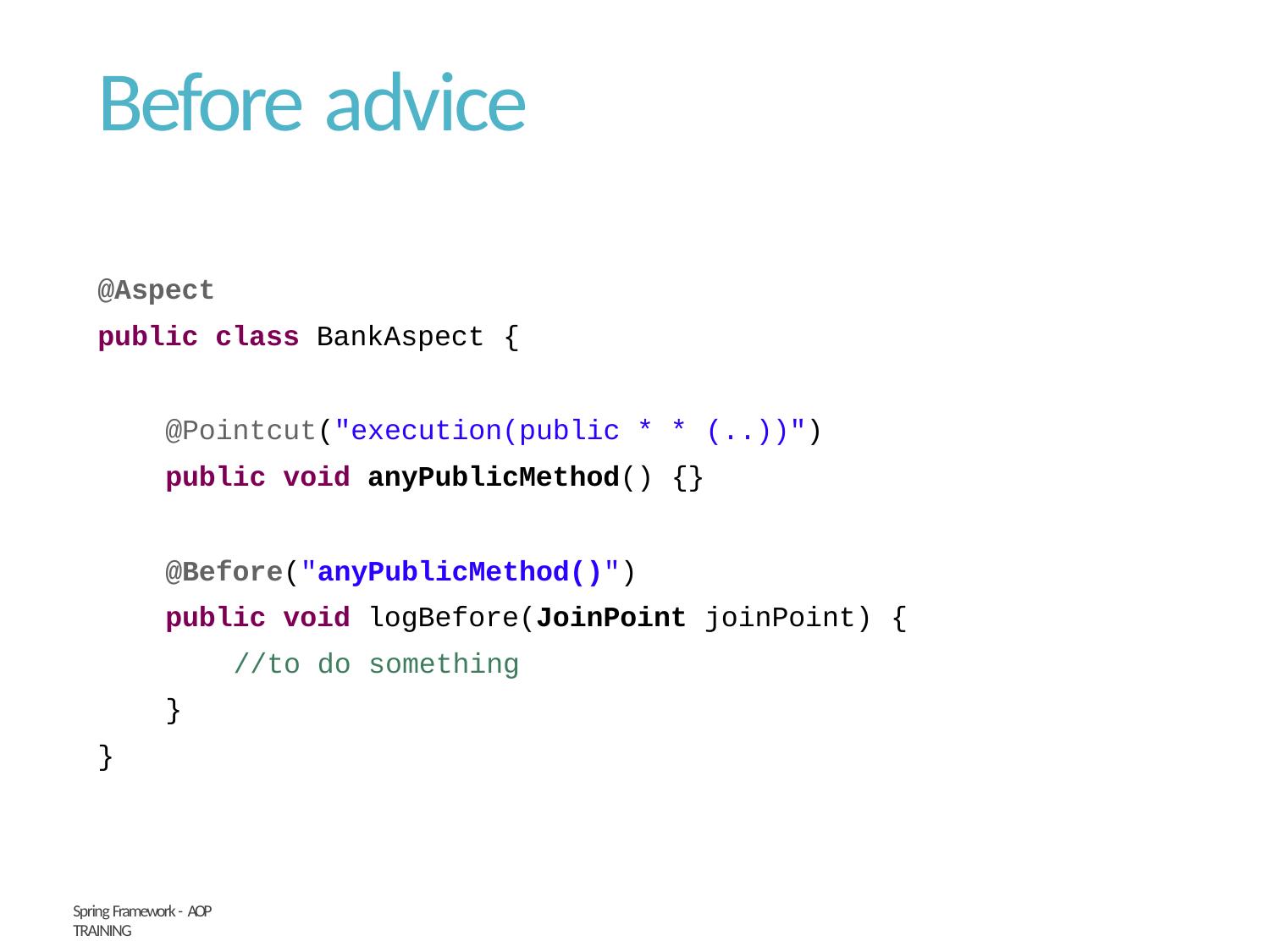

# Before advice
@Aspect
public class BankAspect {

@Pointcut("execution(public * * (..))")
public void anyPublicMethod() {}

@Before("anyPublicMethod()")
public void logBefore(JoinPoint joinPoint) {
//to do something
}
}
Spring Framework - AOP
Training